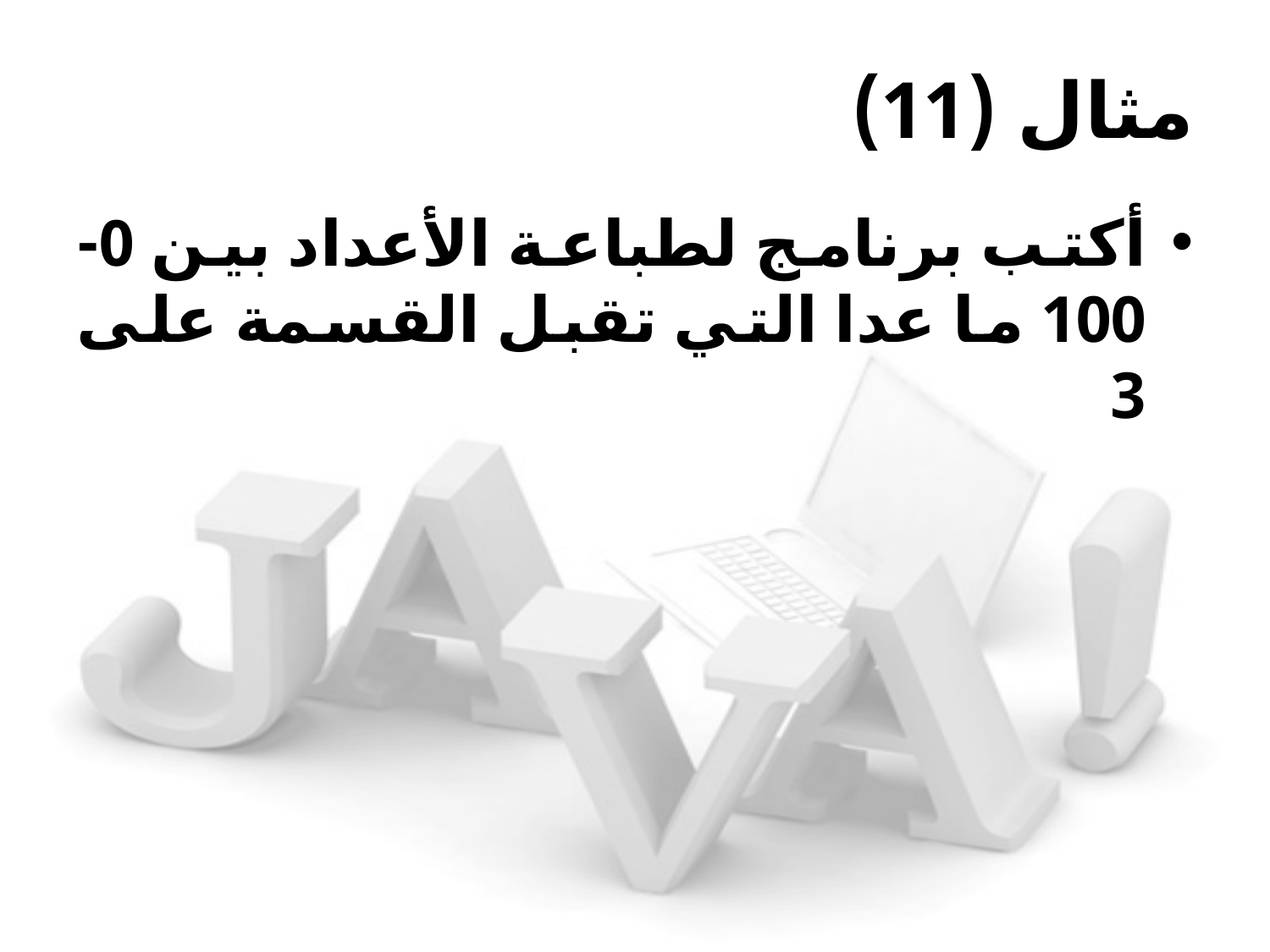

# مثال (11)
أكتب برنامج لطباعة الأعداد بين 0-100 ما عدا التي تقبل القسمة على 3